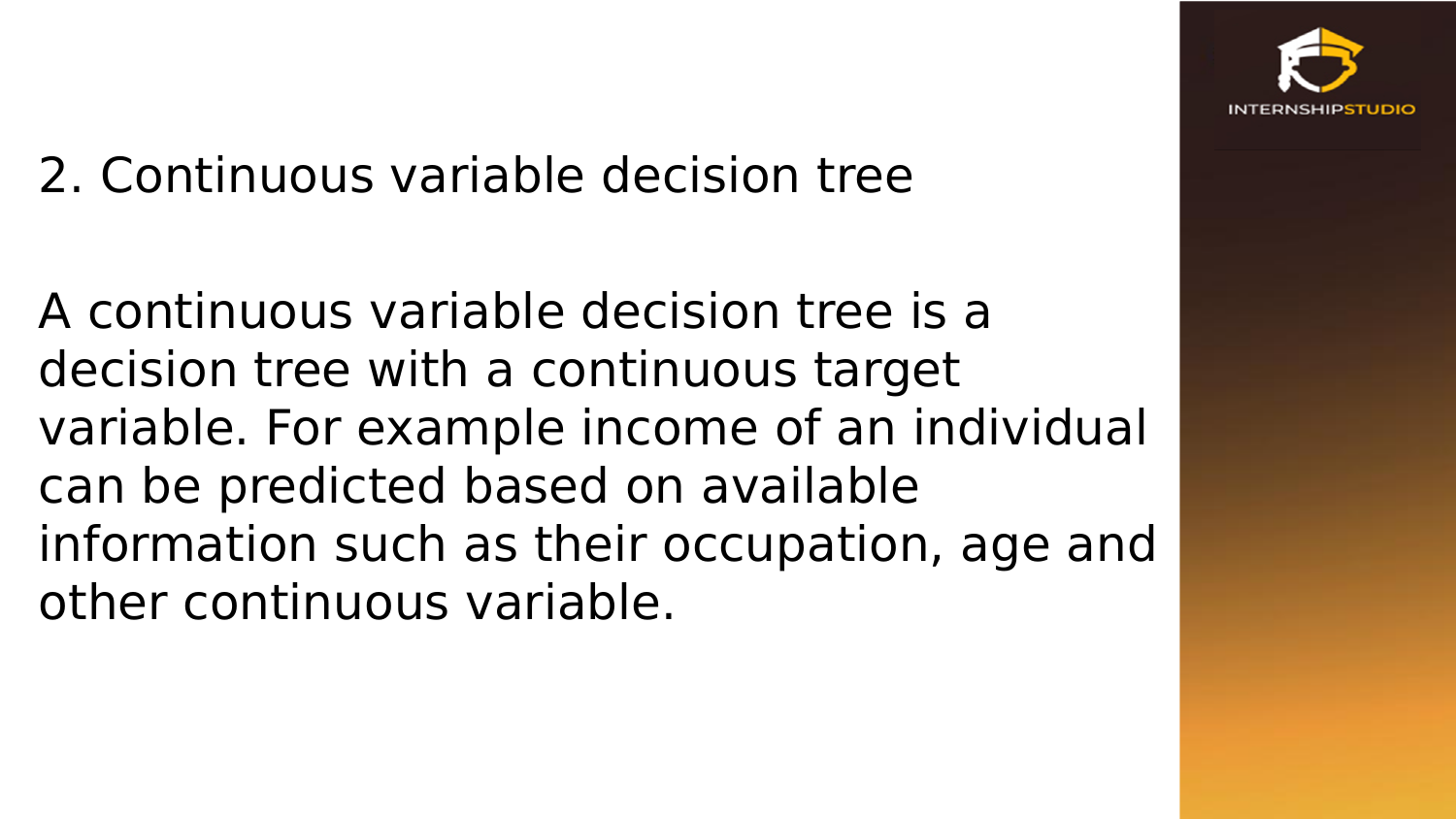

#
2. Continuous variable decision tree

A continuous variable decision tree is a decision tree with a continuous target variable. For example income of an individual can be predicted based on available information such as their occupation, age and other continuous variable.